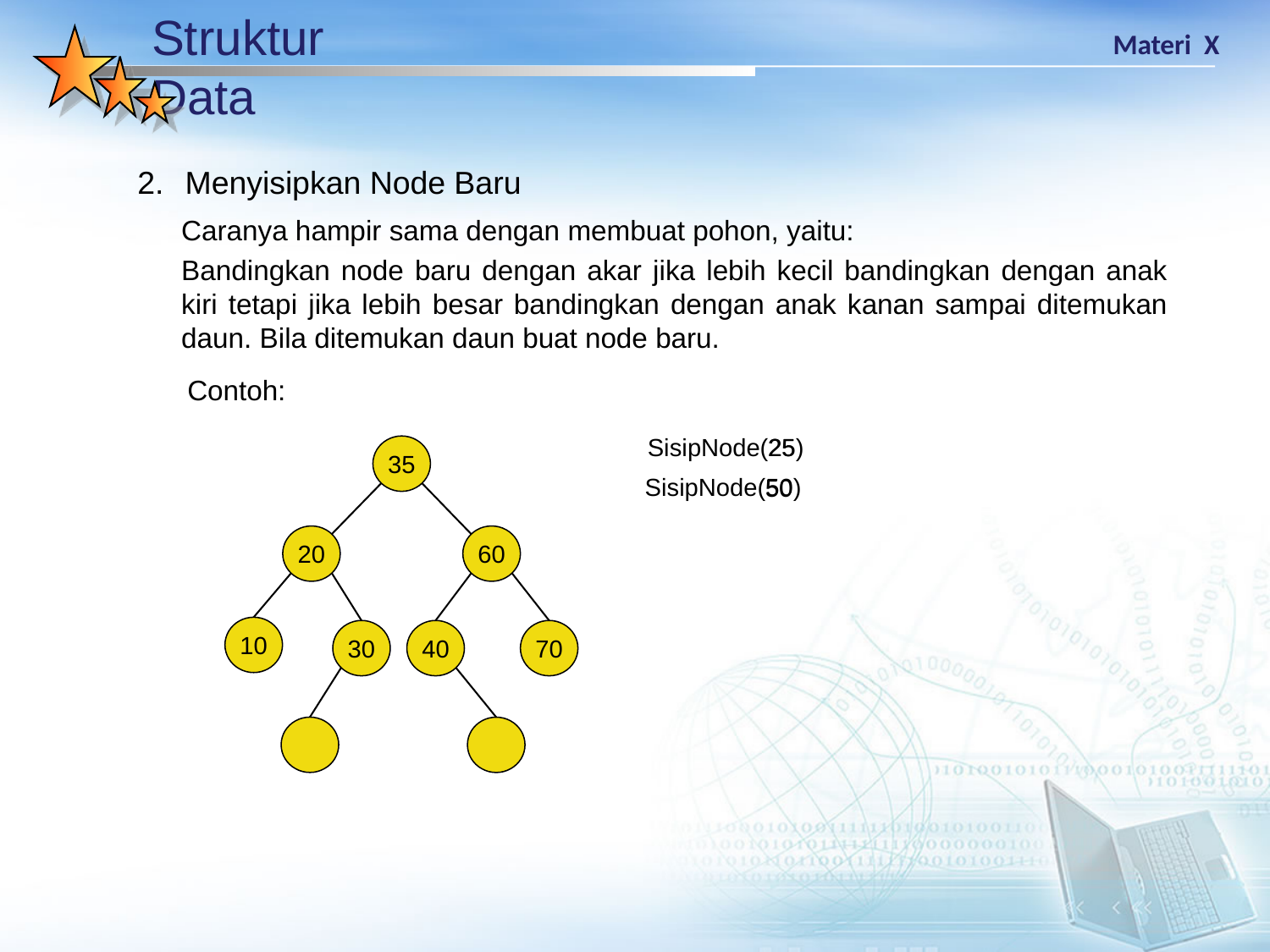

Menyisipkan Node Baru
Caranya hampir sama dengan membuat pohon, yaitu:
Bandingkan node baru dengan akar jika lebih kecil bandingkan dengan anak kiri tetapi jika lebih besar bandingkan dengan anak kanan sampai ditemukan daun. Bila ditemukan daun buat node baru.
Contoh:
SisipNode(25)
25
35
20
60
10
30
40
70
SisipNode(50)
50